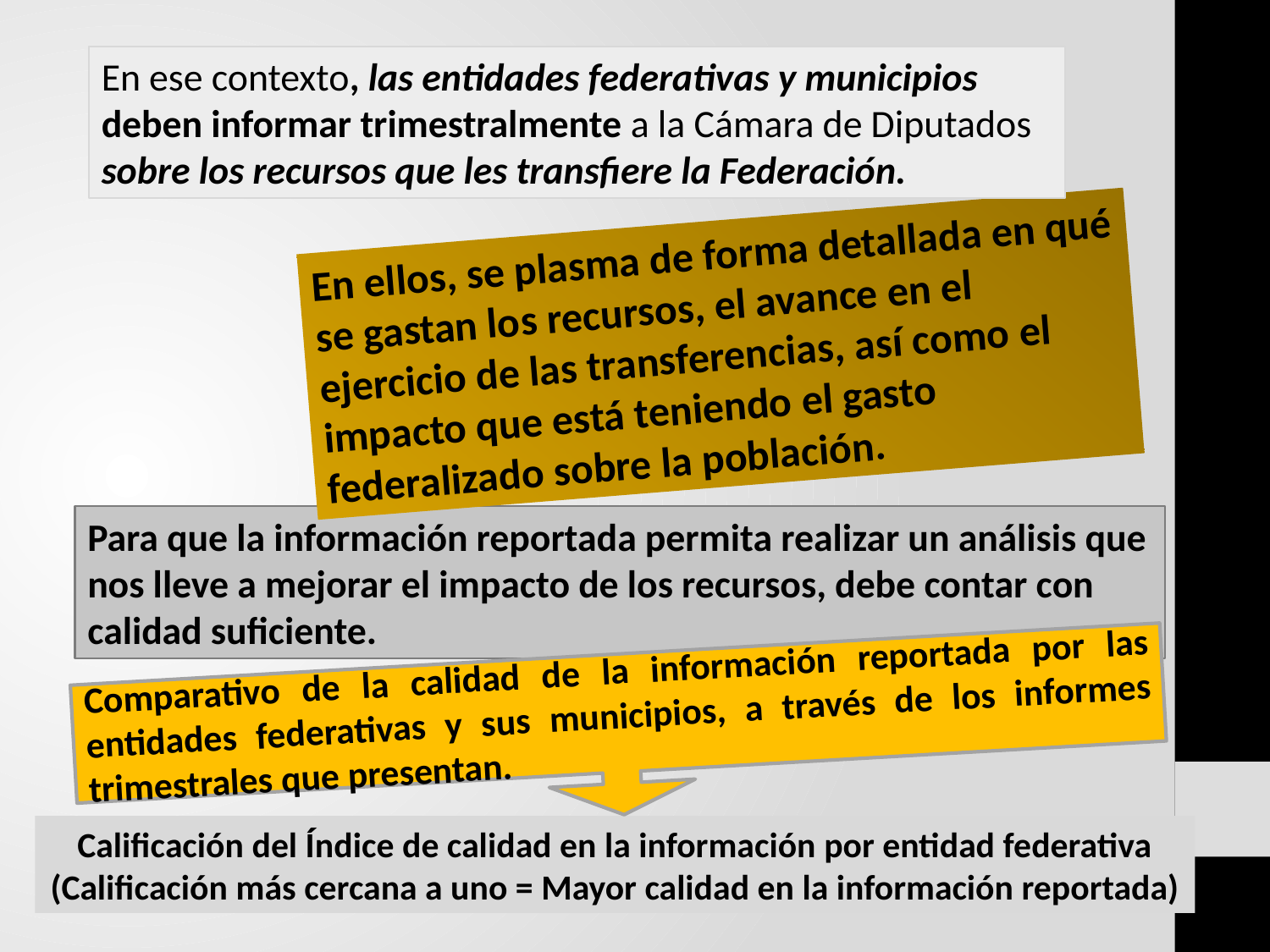

En ese contexto, las entidades federativas y municipios deben informar trimestralmente a la Cámara de Diputados sobre los recursos que les transfiere la Federación.
En ellos, se plasma de forma detallada en qué se gastan los recursos, el avance en el ejercicio de las transferencias, así como el impacto que está teniendo el gasto federalizado sobre la población.
Para que la información reportada permita realizar un análisis que nos lleve a mejorar el impacto de los recursos, debe contar con calidad suficiente.
Comparativo de la calidad de la información reportada por las entidades federativas y sus municipios, a través de los informes trimestrales que presentan.
Calificación del Índice de calidad en la información por entidad federativa
(Calificación más cercana a uno = Mayor calidad en la información reportada)